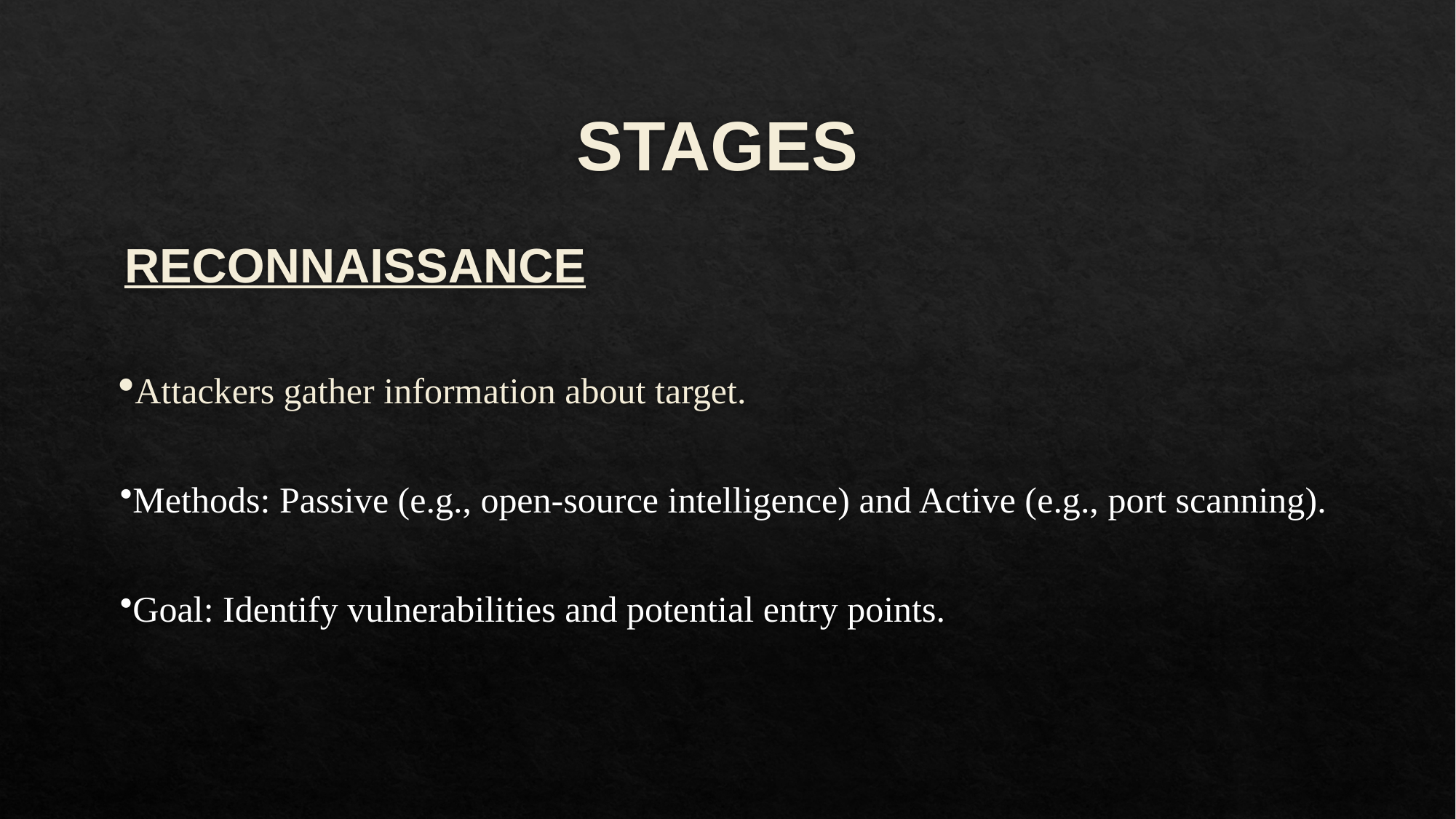

# STAGES
RECONNAISSANCE
Attackers gather information about target.
Methods: Passive (e.g., open-source intelligence) and Active (e.g., port scanning).
Goal: Identify vulnerabilities and potential entry points.